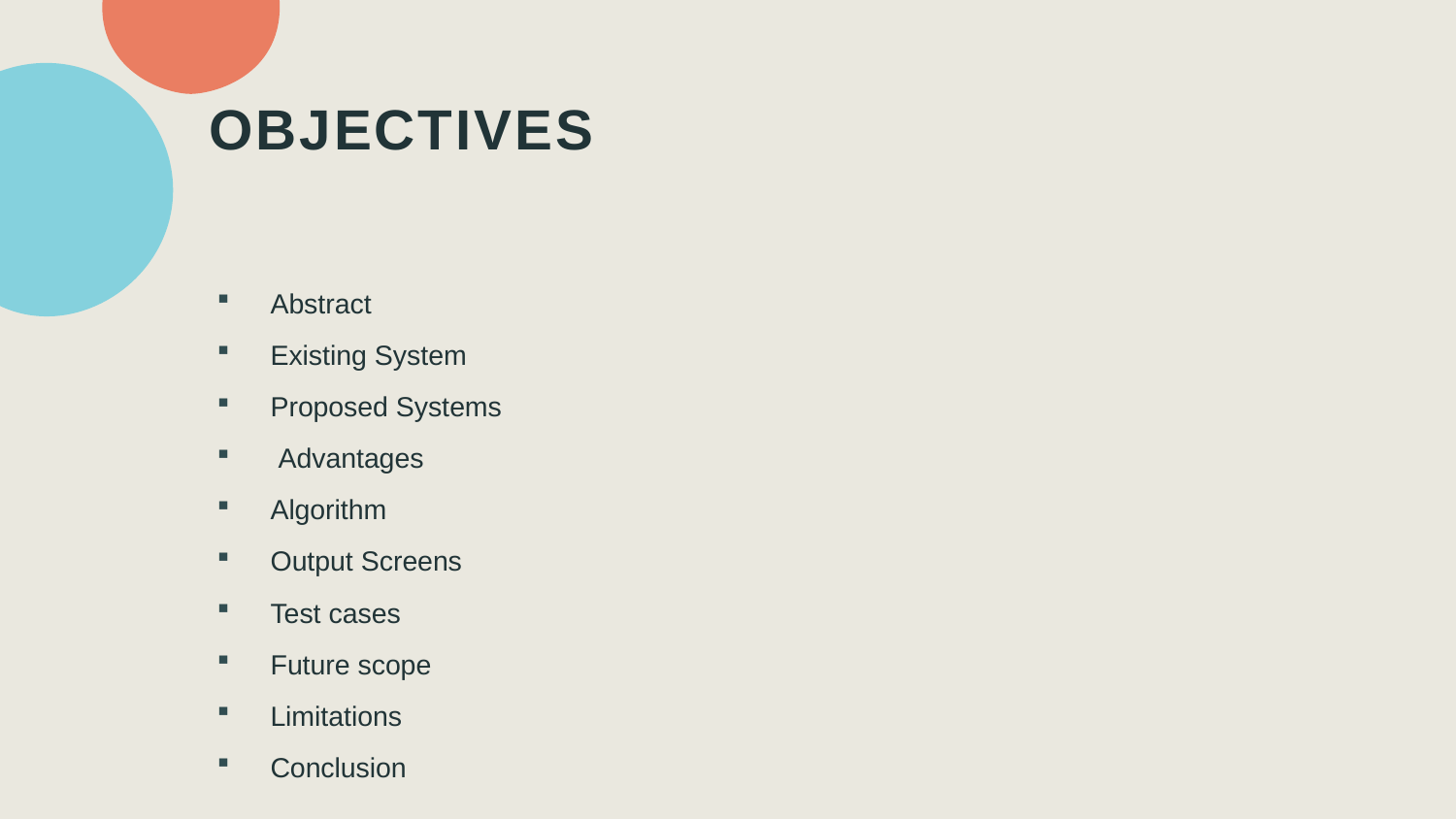

# OBJECTIVES

Abstract
Existing System
Proposed Systems
 Advantages
Algorithm
Output Screens
Test cases
Future scope
Limitations
Conclusion